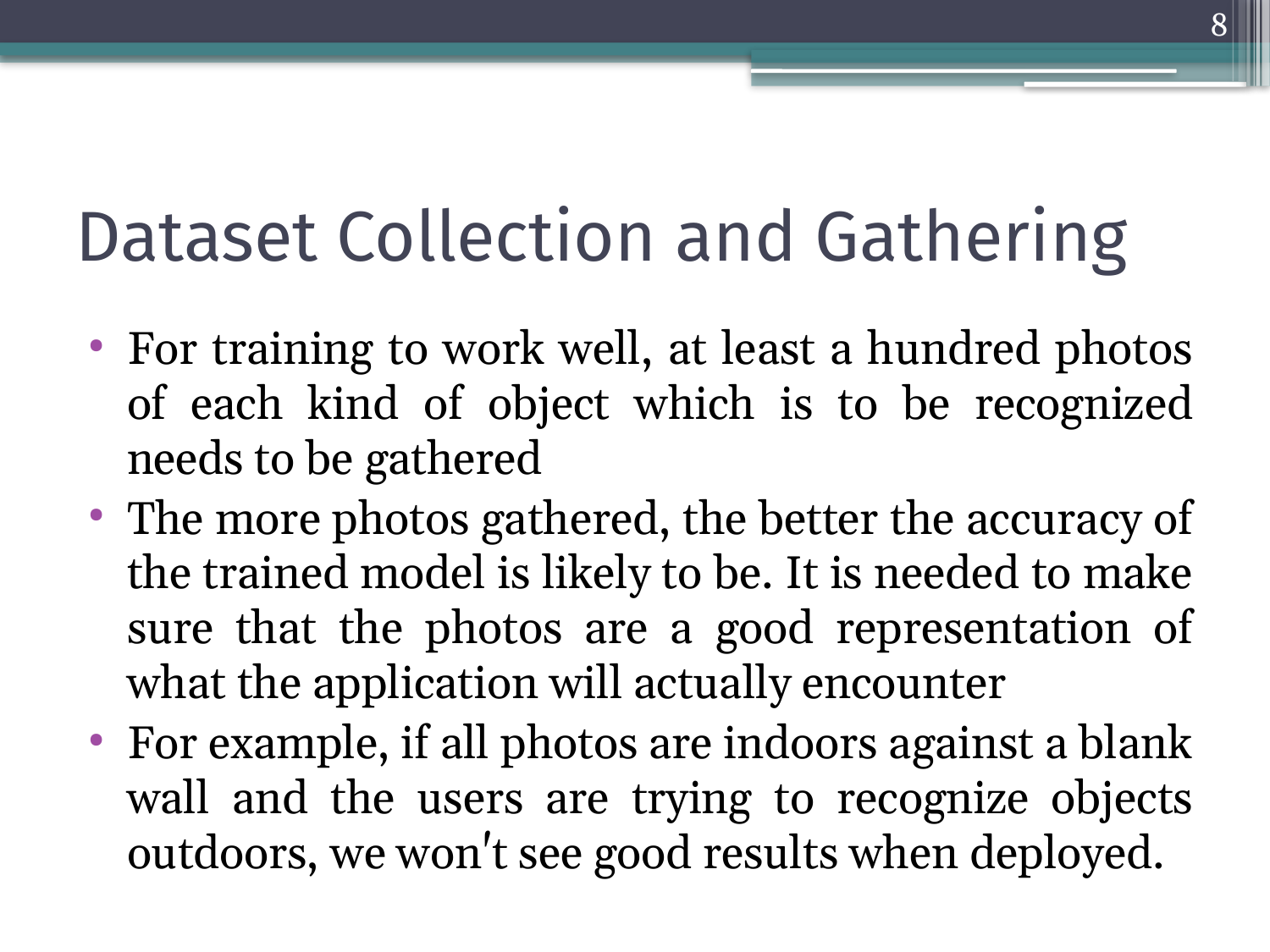

8
# Dataset Collection and Gathering
For training to work well, at least a hundred photos of each kind of object which is to be recognized needs to be gathered
The more photos gathered, the better the accuracy of the trained model is likely to be. It is needed to make sure that the photos are a good representation of what the application will actually encounter
For example, if all photos are indoors against a blank wall and the users are trying to recognize objects outdoors, we won't see good results when deployed.